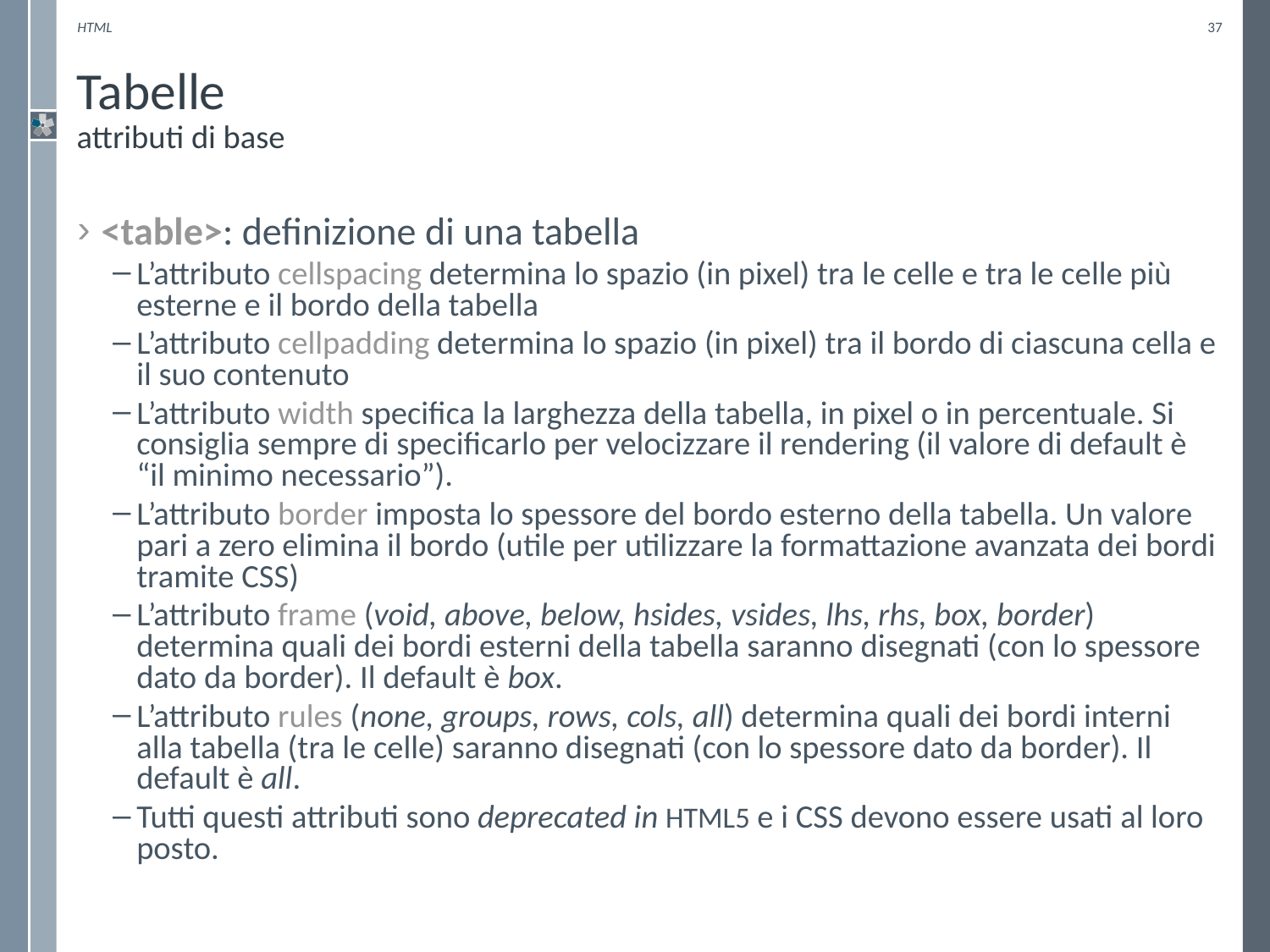

HTML
37
# Tabelle attributi di base
<table>: definizione di una tabella
L’attributo cellspacing determina lo spazio (in pixel) tra le celle e tra le celle più esterne e il bordo della tabella
L’attributo cellpadding determina lo spazio (in pixel) tra il bordo di ciascuna cella e il suo contenuto
L’attributo width specifica la larghezza della tabella, in pixel o in percentuale. Si consiglia sempre di specificarlo per velocizzare il rendering (il valore di default è “il minimo necessario”).
L’attributo border imposta lo spessore del bordo esterno della tabella. Un valore pari a zero elimina il bordo (utile per utilizzare la formattazione avanzata dei bordi tramite CSS)
L’attributo frame (void, above, below, hsides, vsides, lhs, rhs, box, border) determina quali dei bordi esterni della tabella saranno disegnati (con lo spessore dato da border). Il default è box.
L’attributo rules (none, groups, rows, cols, all) determina quali dei bordi interni alla tabella (tra le celle) saranno disegnati (con lo spessore dato da border). Il default è all.
Tutti questi attributi sono deprecated in HTML5 e i CSS devono essere usati al loro posto.